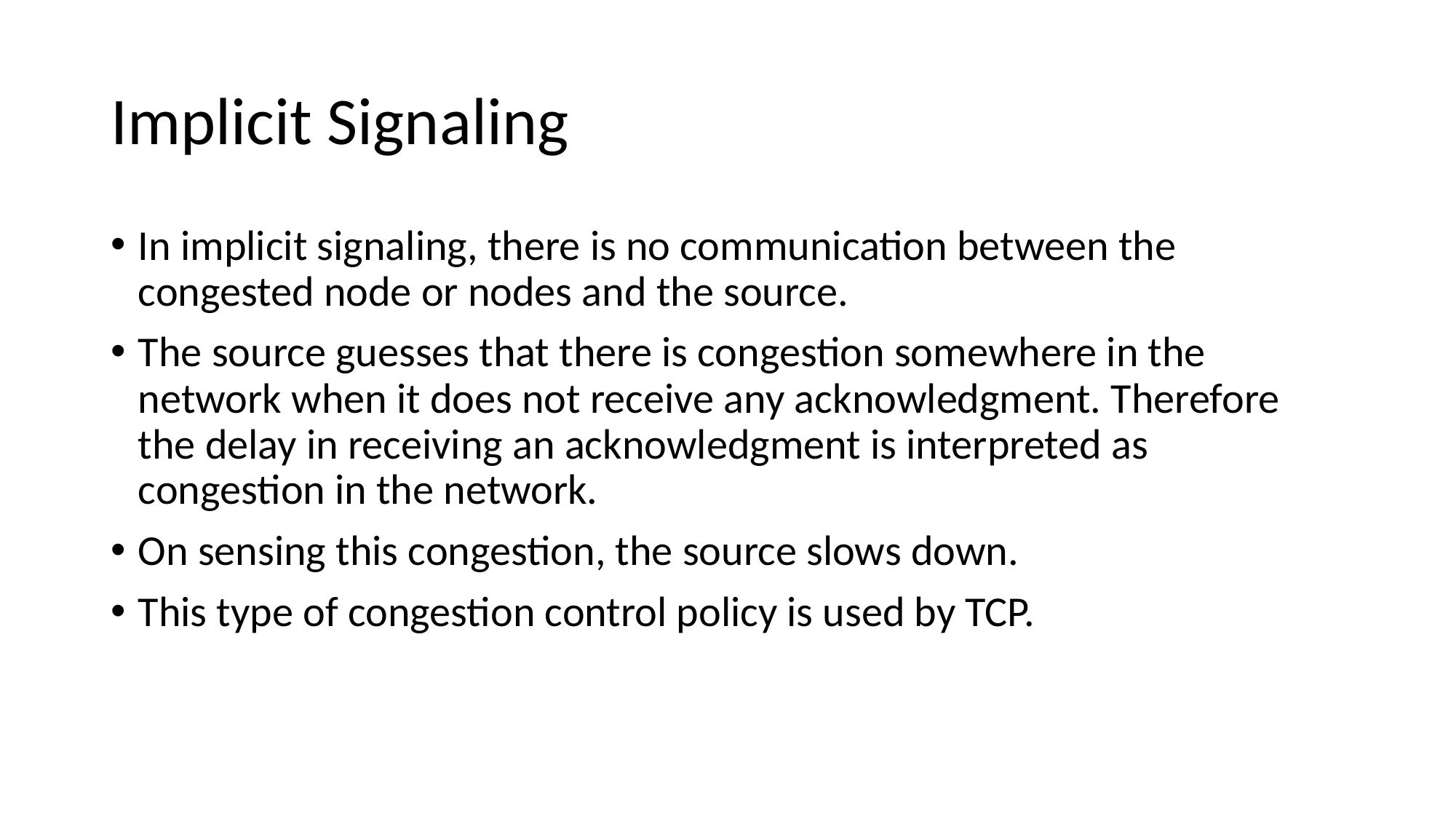

# Implicit Signaling
In implicit signaling, there is no communication between the congested node or nodes and the source.
The source guesses that there is congestion somewhere in the network when it does not receive any acknowledgment. Therefore the delay in receiving an acknowledgment is interpreted as congestion in the network.
On sensing this congestion, the source slows down.
This type of congestion control policy is used by TCP.